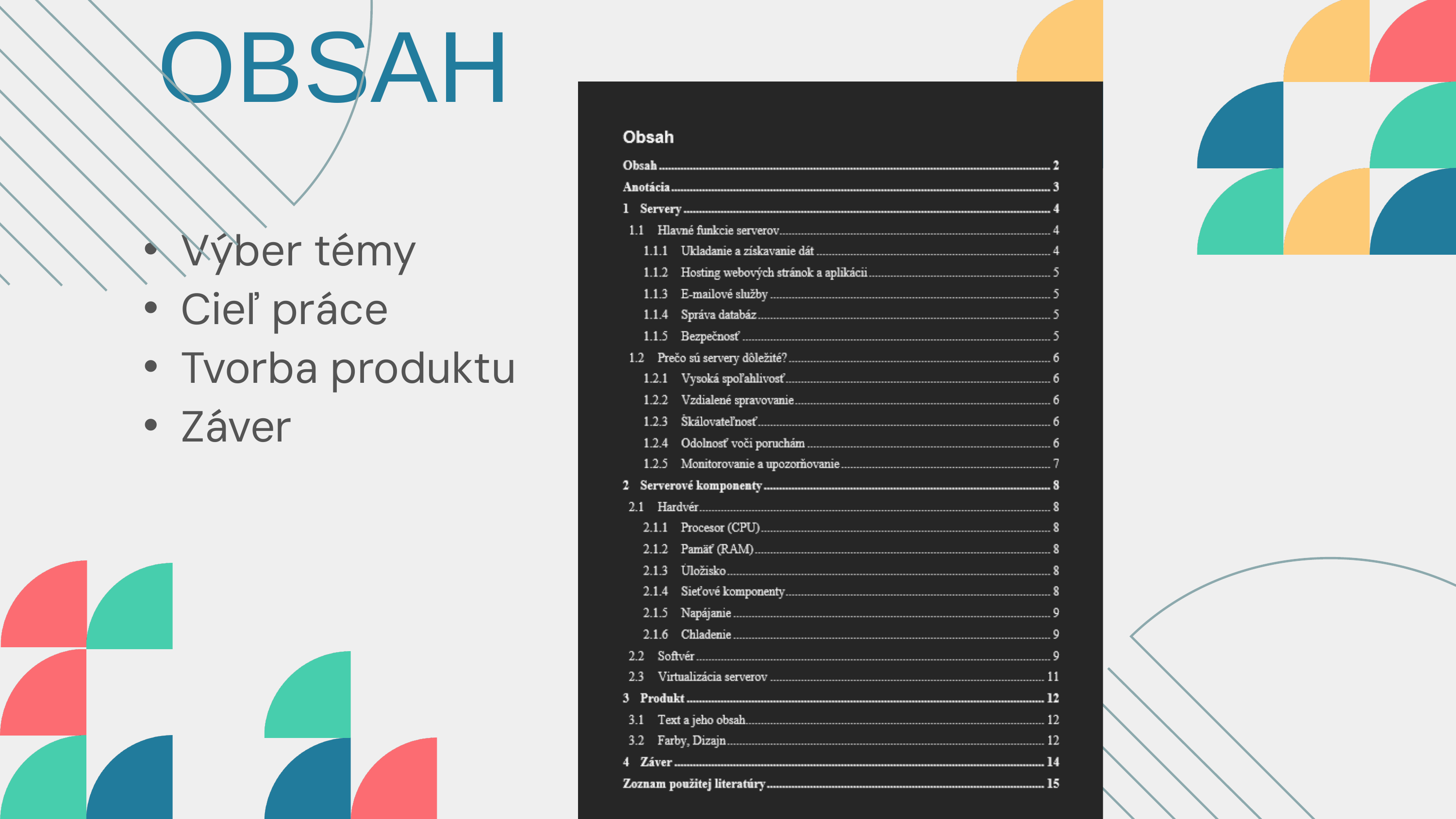

OBSAH

Výber témy
Cieľ práce
Tvorba produktu
Záver